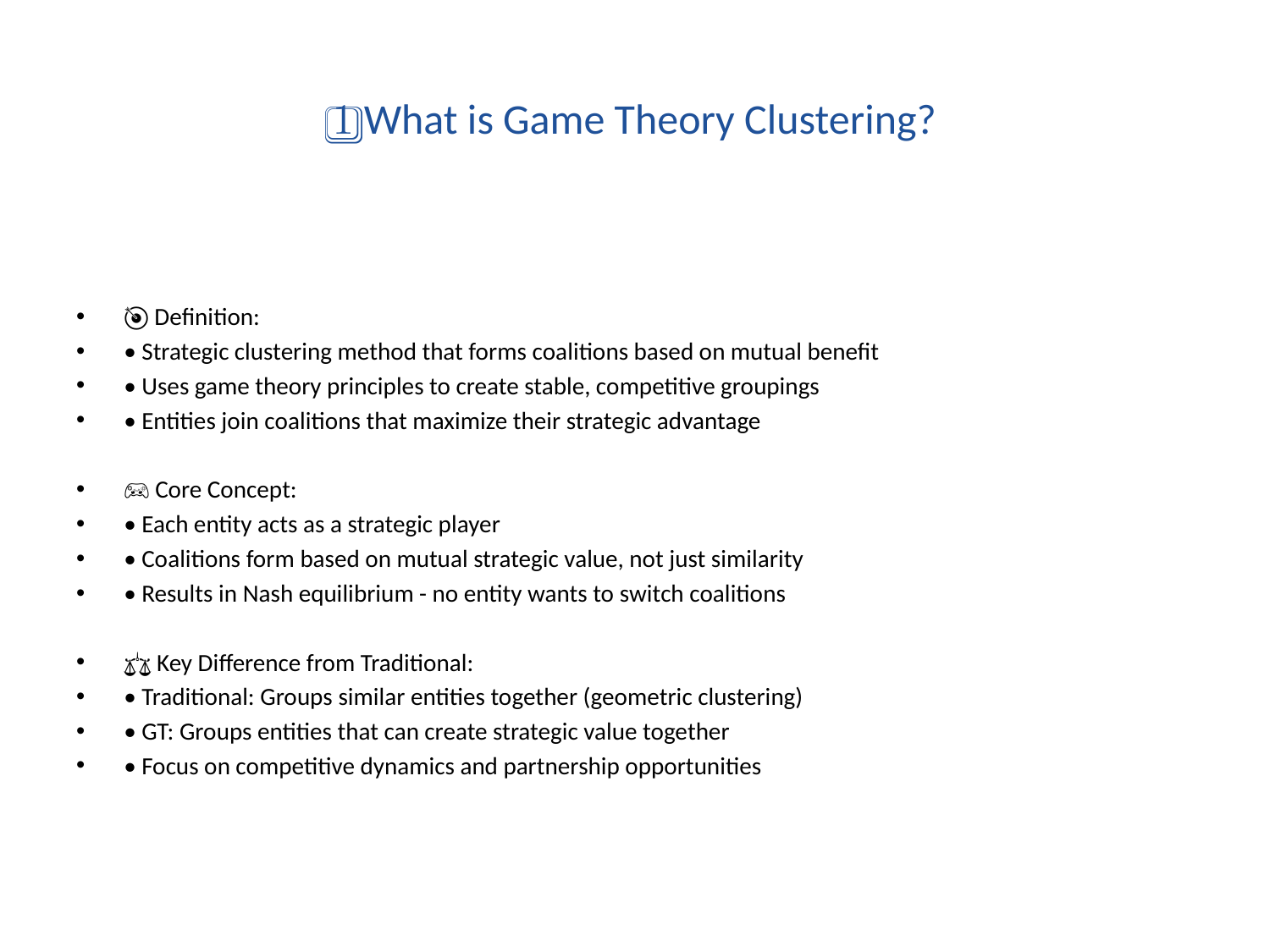

# 1️⃣ What is Game Theory Clustering?

🎯 Definition:
• Strategic clustering method that forms coalitions based on mutual benefit
• Uses game theory principles to create stable, competitive groupings
• Entities join coalitions that maximize their strategic advantage

🎮 Core Concept:
• Each entity acts as a strategic player
• Coalitions form based on mutual strategic value, not just similarity
• Results in Nash equilibrium - no entity wants to switch coalitions

⚖️ Key Difference from Traditional:
• Traditional: Groups similar entities together (geometric clustering)
• GT: Groups entities that can create strategic value together
• Focus on competitive dynamics and partnership opportunities